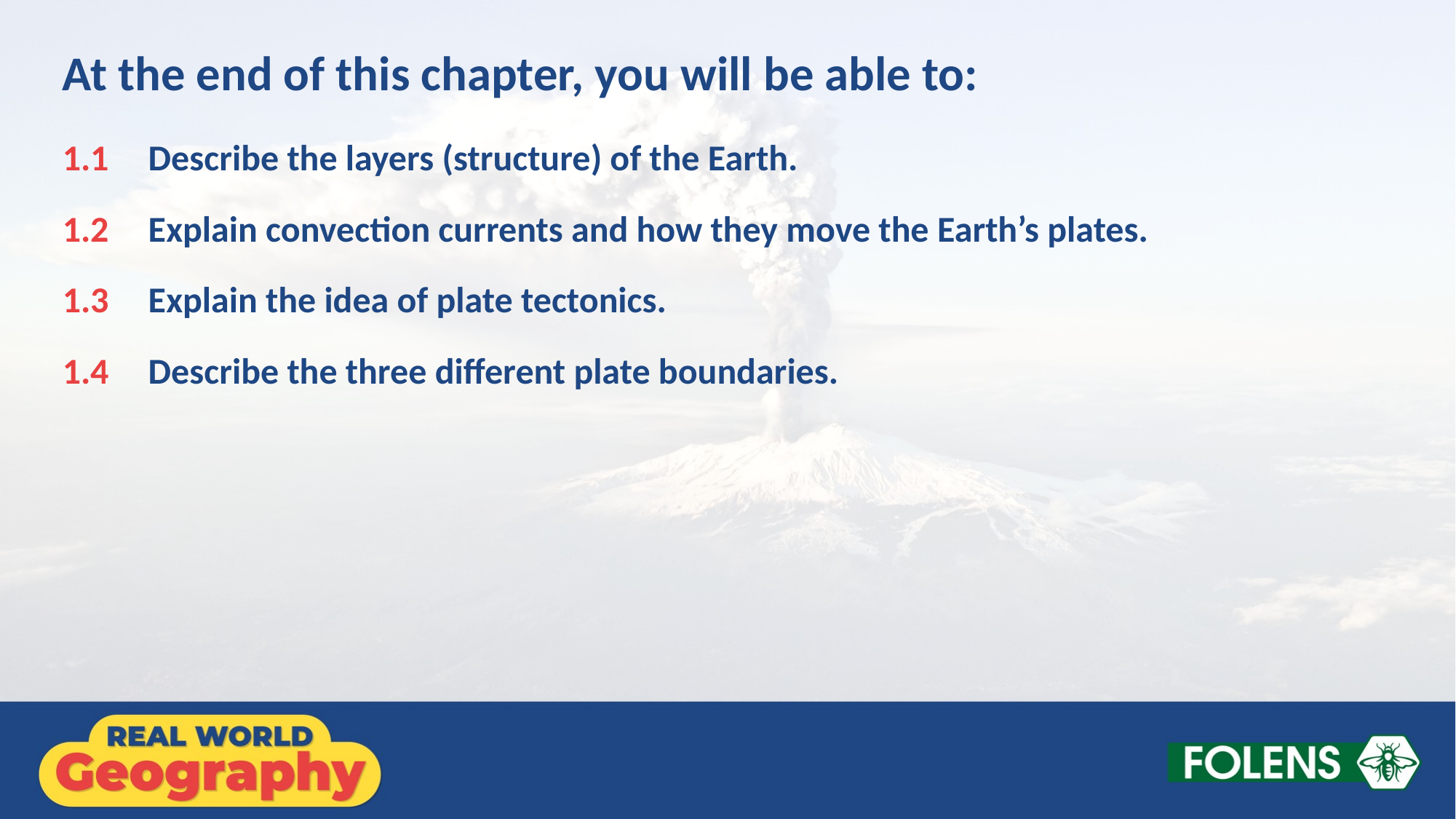

At the end of this chapter, you will be able to:
1.1	Describe the layers (structure) of the Earth.
1.2	Explain convection currents and how they move the Earth’s plates.
1.3	Explain the idea of plate tectonics.
1.4	Describe the three different plate boundaries.